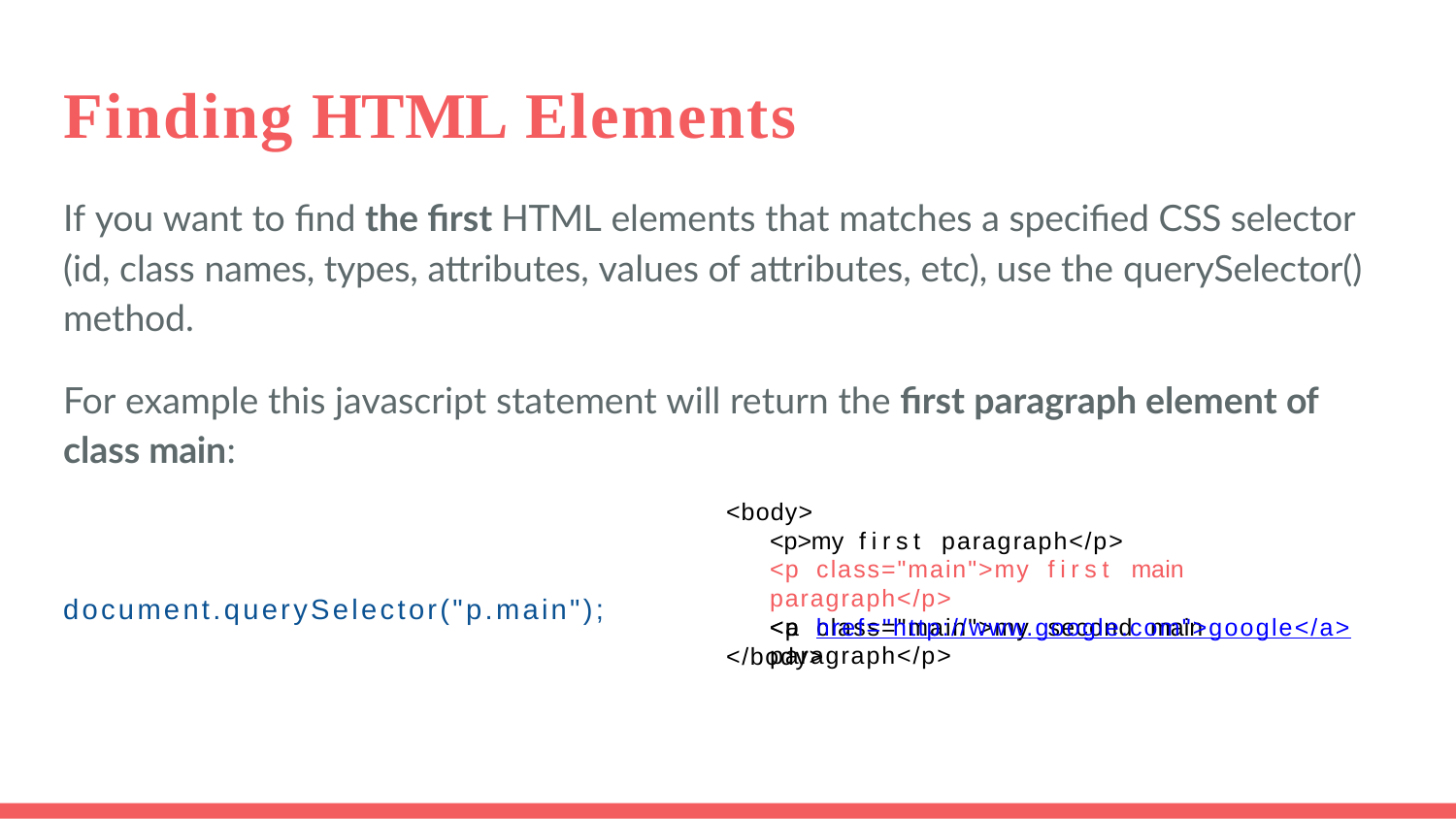

# Finding HTML Elements
If you want to find the first HTML elements that matches a specified CSS selector (id, class names, types, attributes, values of attributes, etc), use the querySelector() method.
For example this javascript statement will return the first paragraph element of class main:
<body>
<p>my first paragraph</p>
<p class="main">my first main paragraph</p>
<p class="main">my second main paragraph</p>
document.querySelector("p.main");
<a href="http://www.google.com">google</a>
</body>